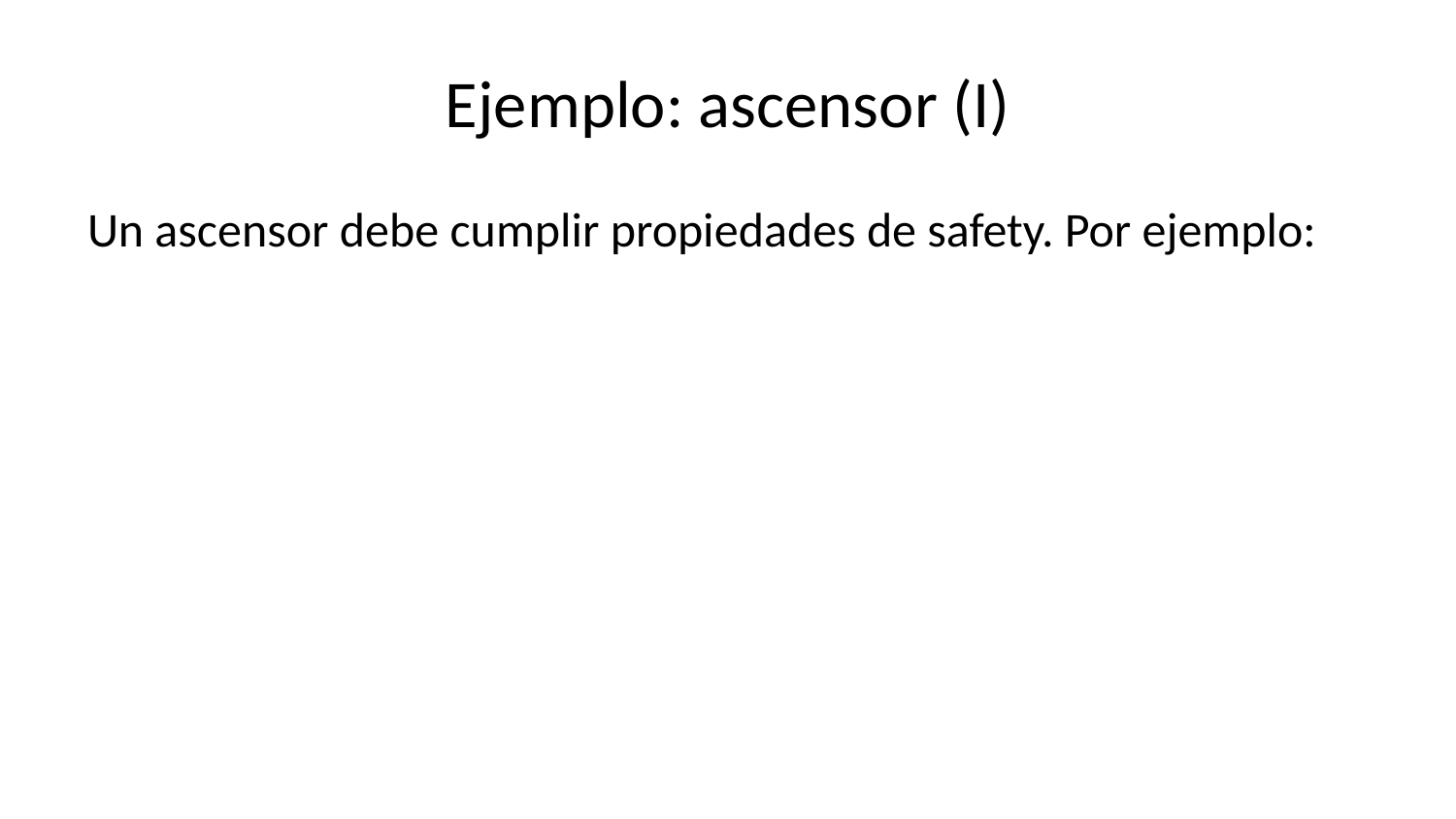

# Ejemplo: ascensor (I)
Un ascensor debe cumplir propiedades de safety. Por ejemplo: